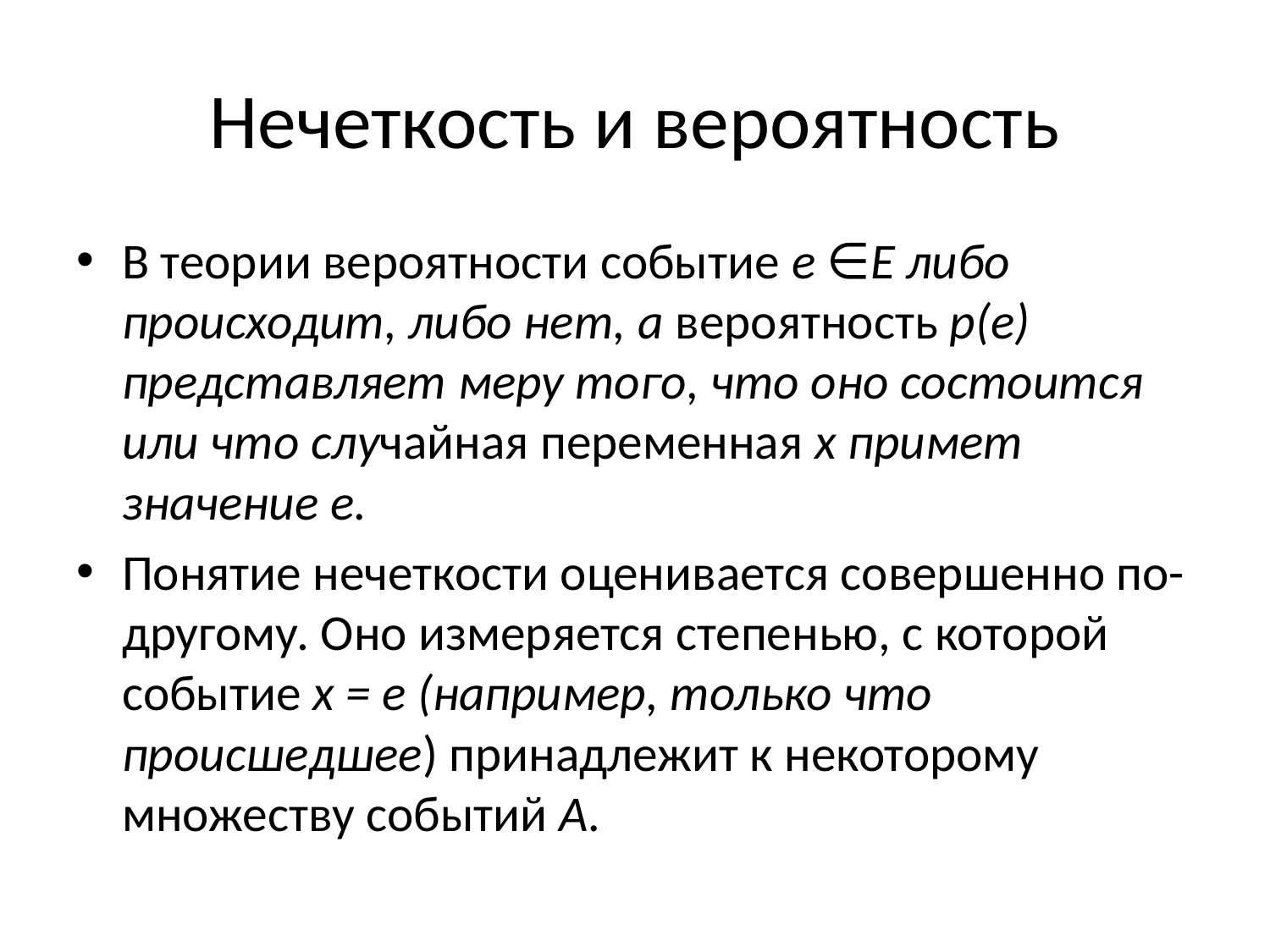

# Нечеткость и вероятность
В теории вероятности событие e ∈E либо происходит, либо нет, а вероятность р(e) представляет меру того, что оно состоится или что случайная переменная х примет значение e.
Понятие нечеткости оценивается совершенно по-другому. Оно измеряется степенью, с которой событие х = e (например, только что происшедшее) принадлежит к некоторому множеству событий А.